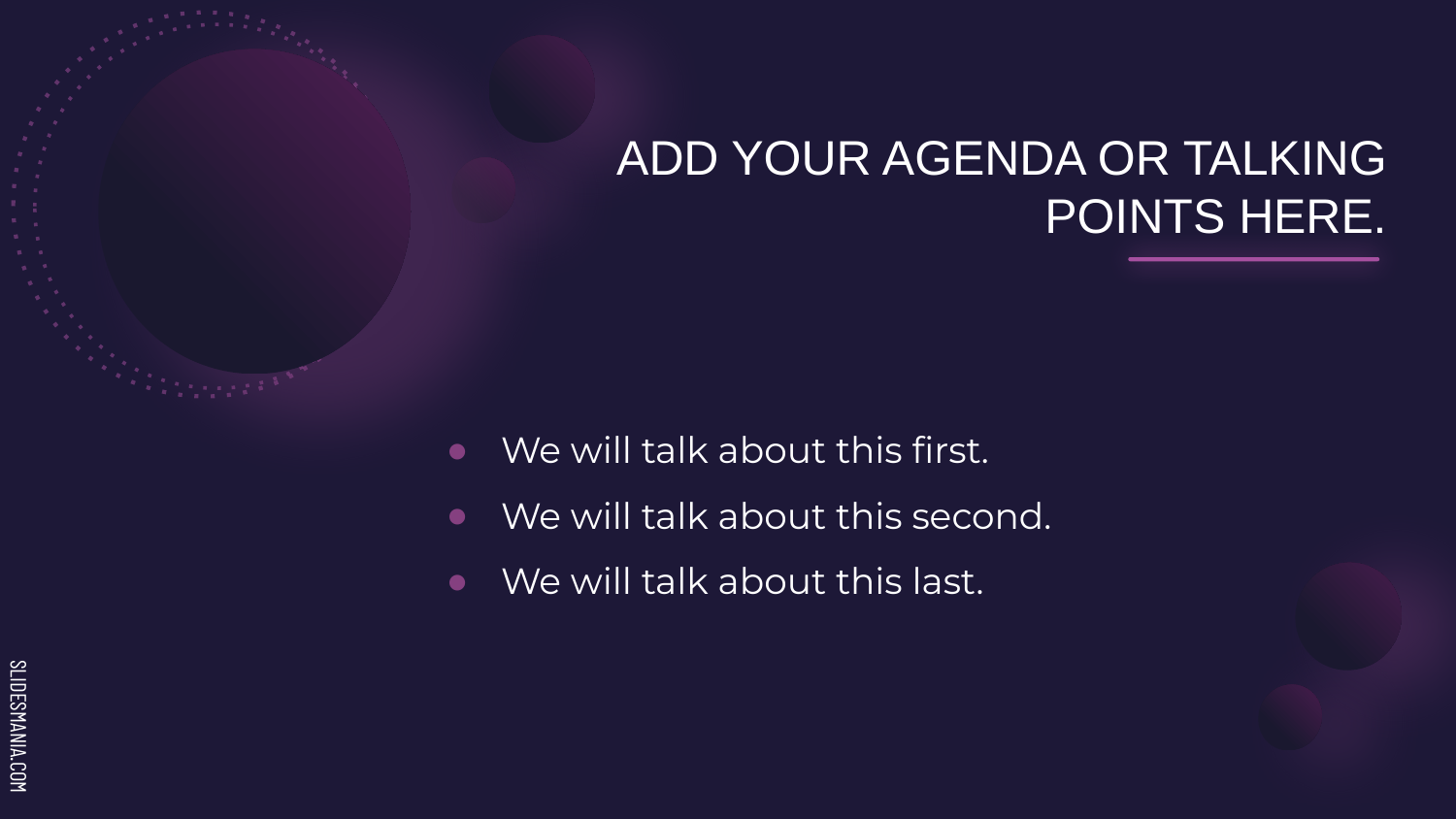

# ADD YOUR AGENDA OR TALKING POINTS HERE.

We will talk about this first.
We will talk about this second.
We will talk about this last.